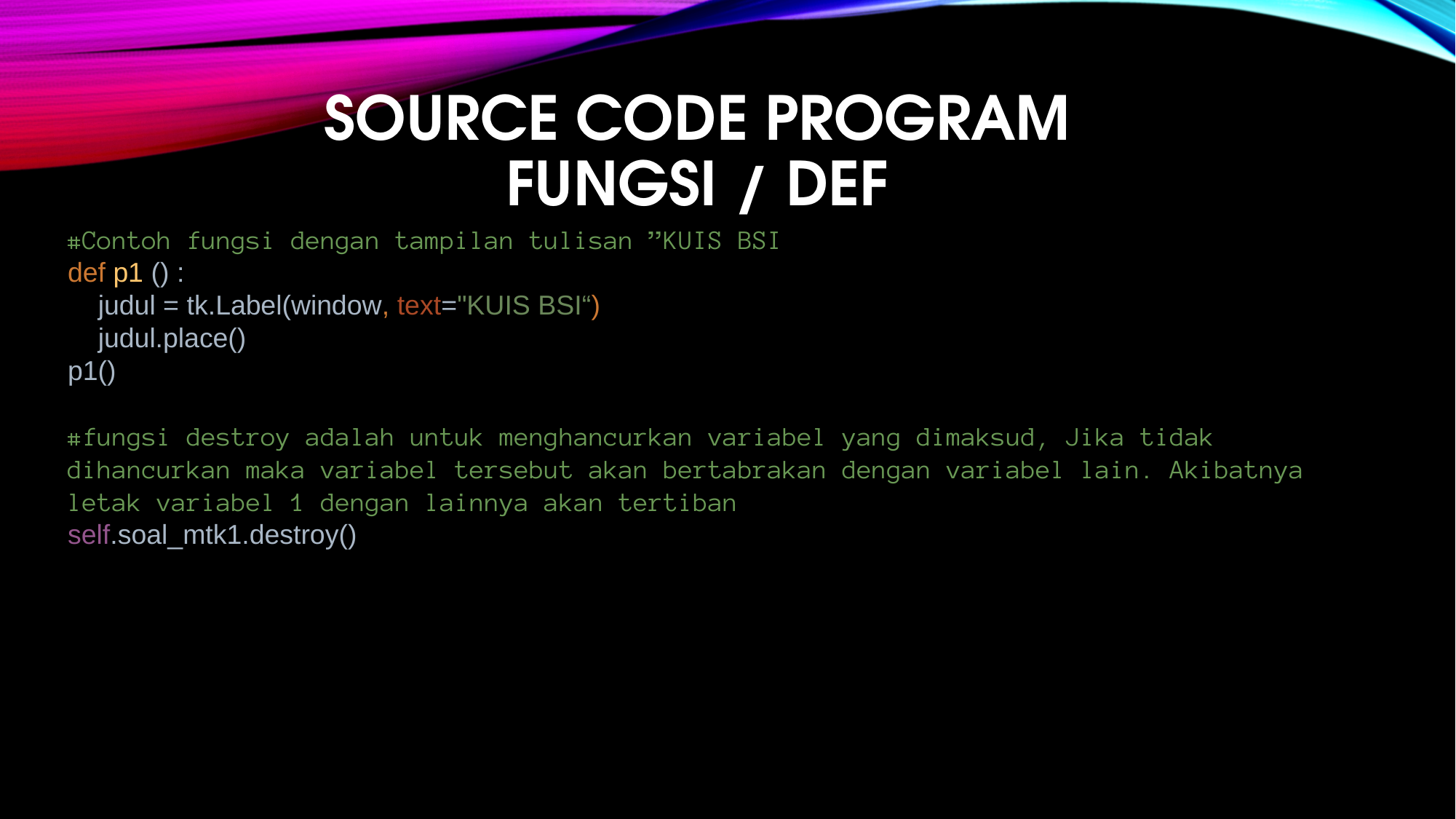

# SOURCE CODE PROGRAM FUNGSI / DEF
#Contoh fungsi dengan tampilan tulisan ”KUIS BSI
def p1 () :
    judul = tk.Label(window, text="KUIS BSI“)
    judul.place()
p1()

#fungsi destroy adalah untuk menghancurkan variabel yang dimaksud, Jika tidak dihancurkan maka variabel tersebut akan bertabrakan dengan variabel lain. Akibatnya letak variabel 1 dengan lainnya akan tertiban
self.soal_mtk1.destroy()